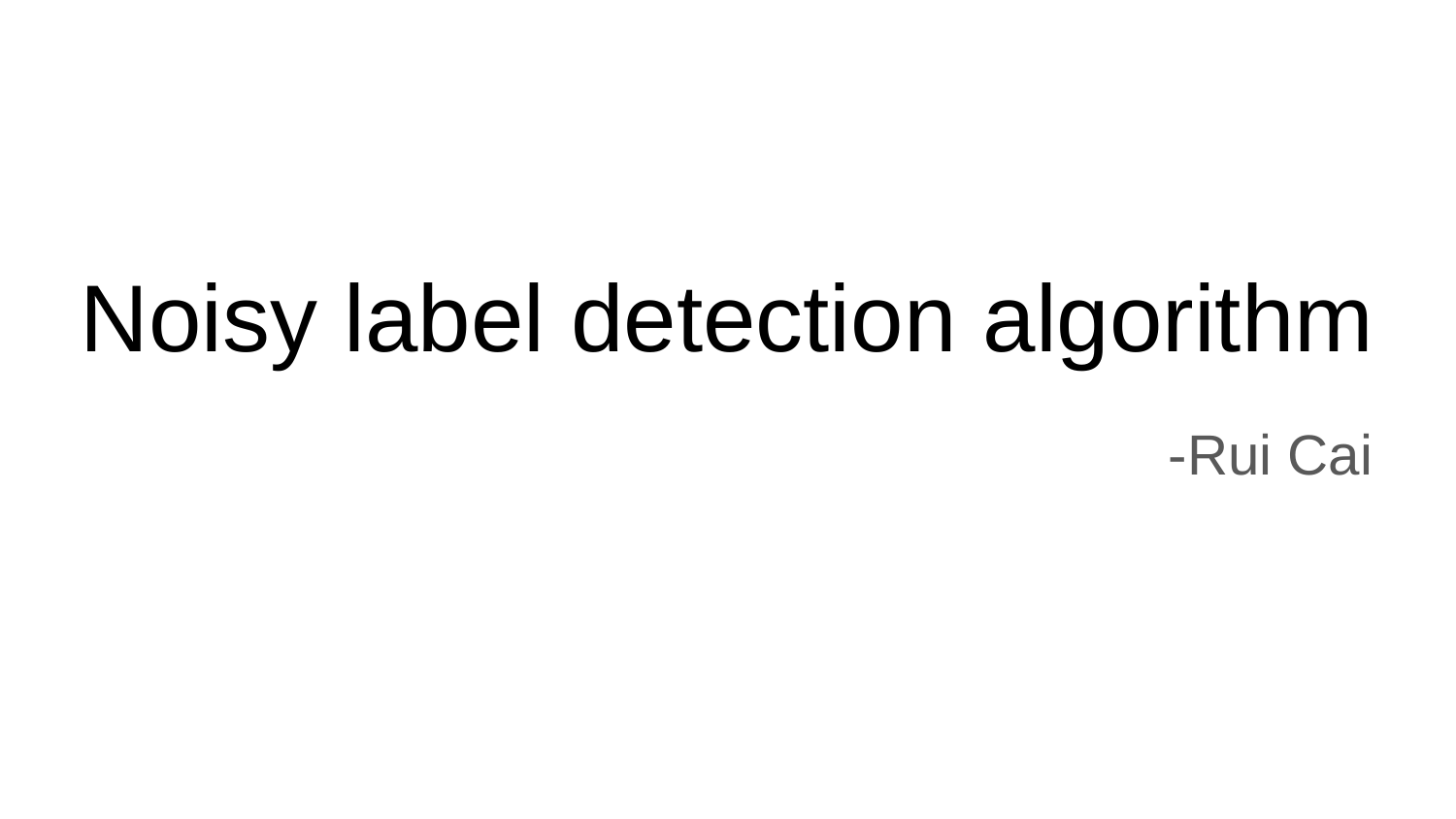

# Noisy label detection algorithm
                                                                    -Rui Cai